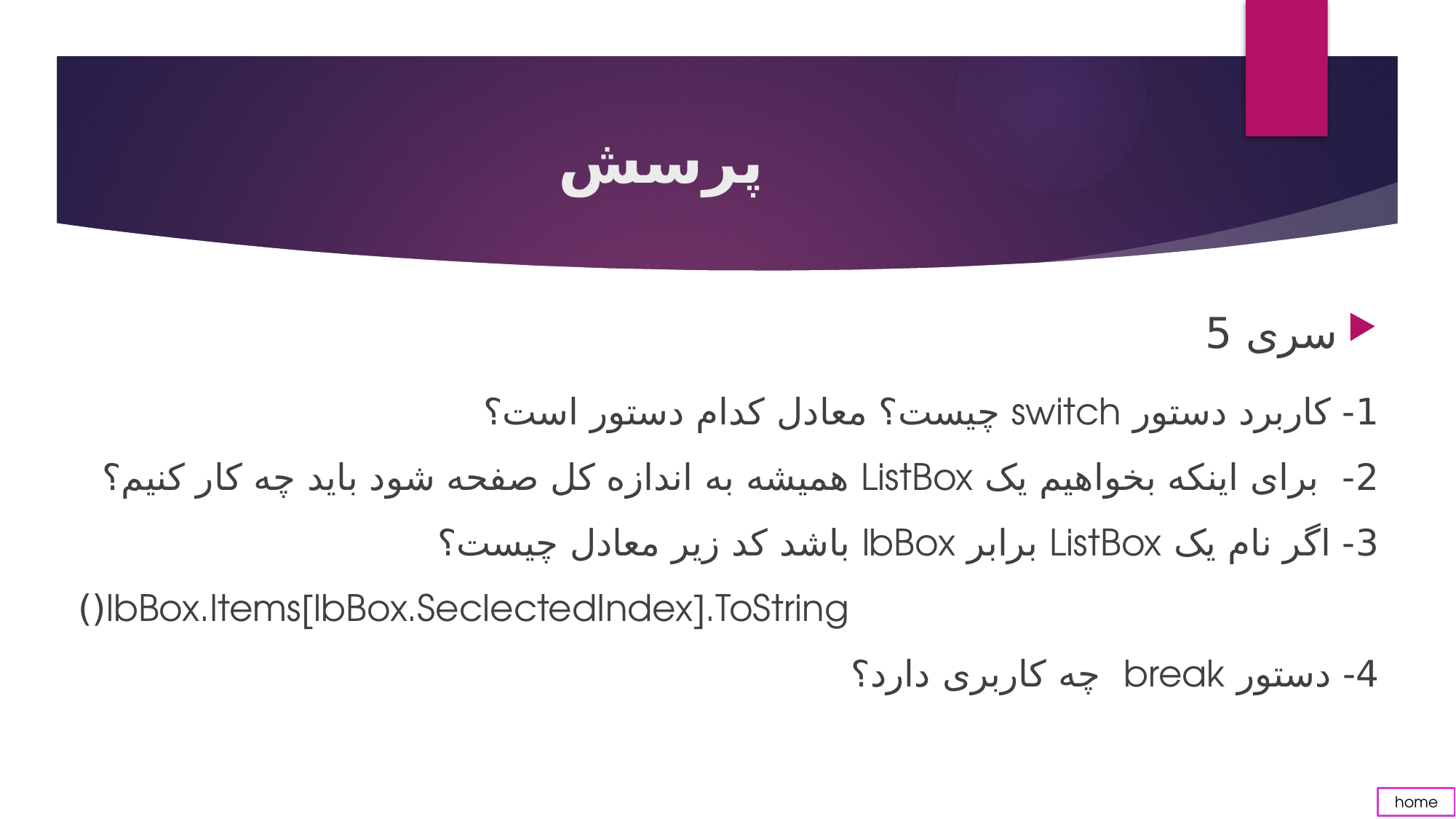

# پرسش
سری 5
1- کاربرد دستور switch چیست؟ معادل کدام دستور است؟
2-  برای اینکه بخواهیم یک ListBox همیشه به اندازه کل صفحه شود باید چه کار کنیم؟
3- اگر نام یک ListBox برابر lbBox باشد کد زیر معادل چیست؟
lbBox.Items[lbBox.SeclectedIndex].ToString()
4- دستور break  چه کاربری دارد؟